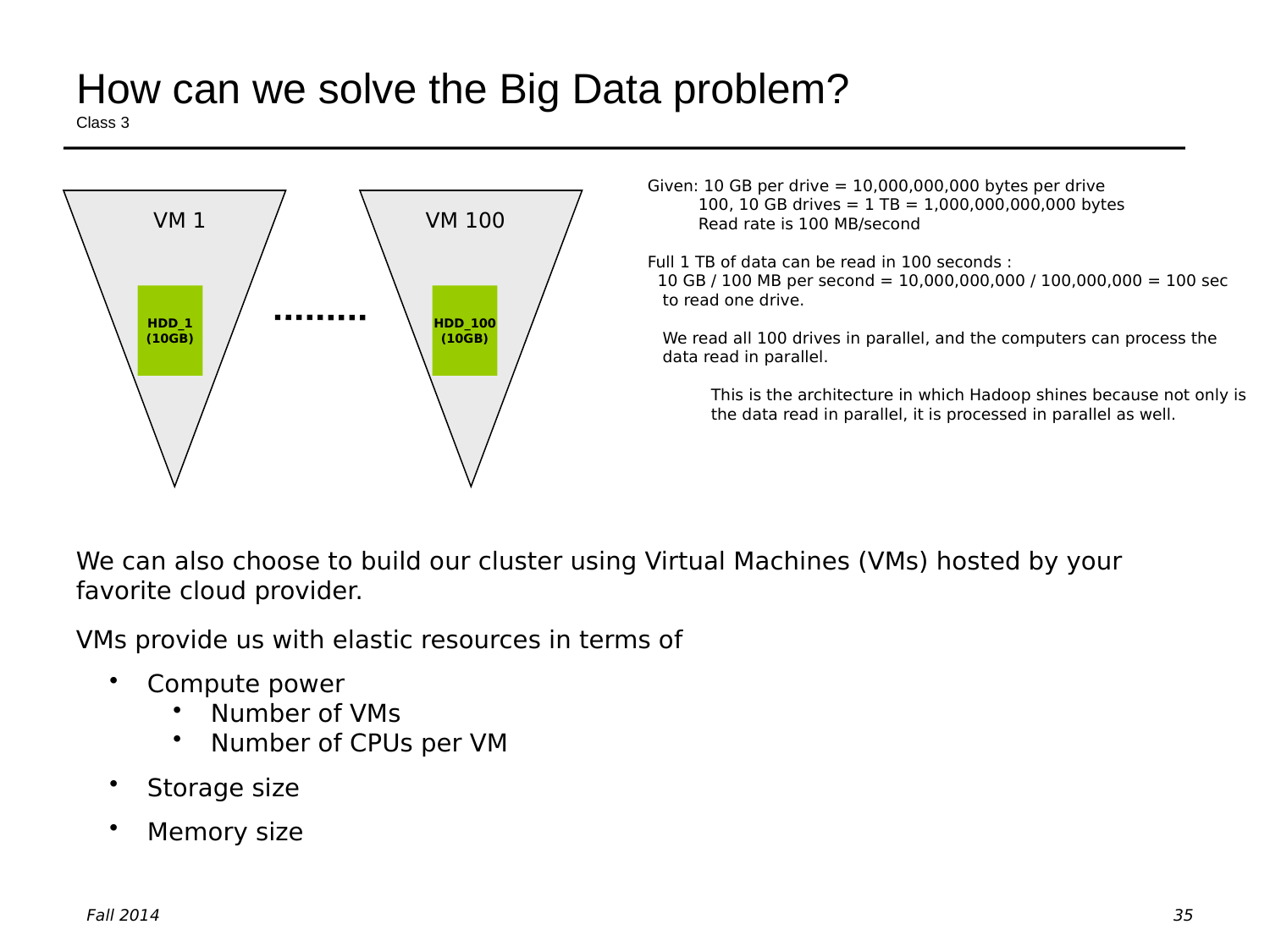

# How can we solve the Big Data problem? Class 3

Given: 10 GB per drive = 10,000,000,000 bytes per drive
          100, 10 GB drives = 1 TB = 1,000,000,000,000 bytes
          Read rate is 100 MB/second

Full 1 TB of data can be read in 100 seconds :
  10 GB / 100 MB per second = 10,000,000,000 / 100,000,000 = 100 sec
   to read one drive.

   We read all 100 drives in parallel, and the computers can process the
   data read in parallel.

This is the architecture in which Hadoop shines because not only is the data read in parallel, it is processed in parallel as well.

VM 1
VM 100
HDD_1
(10GB)
HDD_100
(10GB)

We can also choose to build our cluster using Virtual Machines (VMs) hosted by your favorite cloud provider.

VMs provide us with elastic resources in terms of

 Compute power
 Number of VMs
 Number of CPUs per VM

 Storage size

 Memory size
35